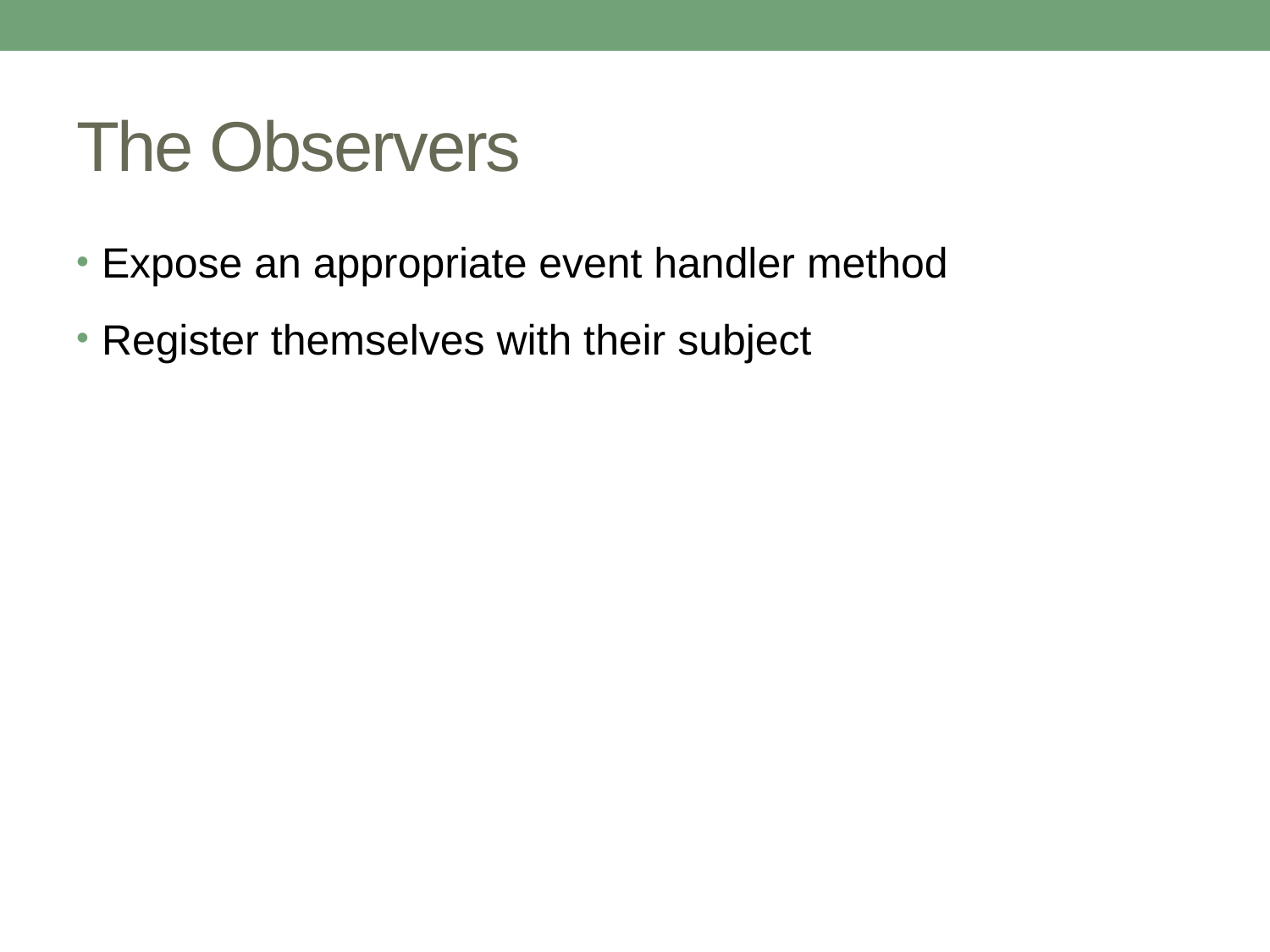

# The Observers
Expose an appropriate event handler method
Register themselves with their subject